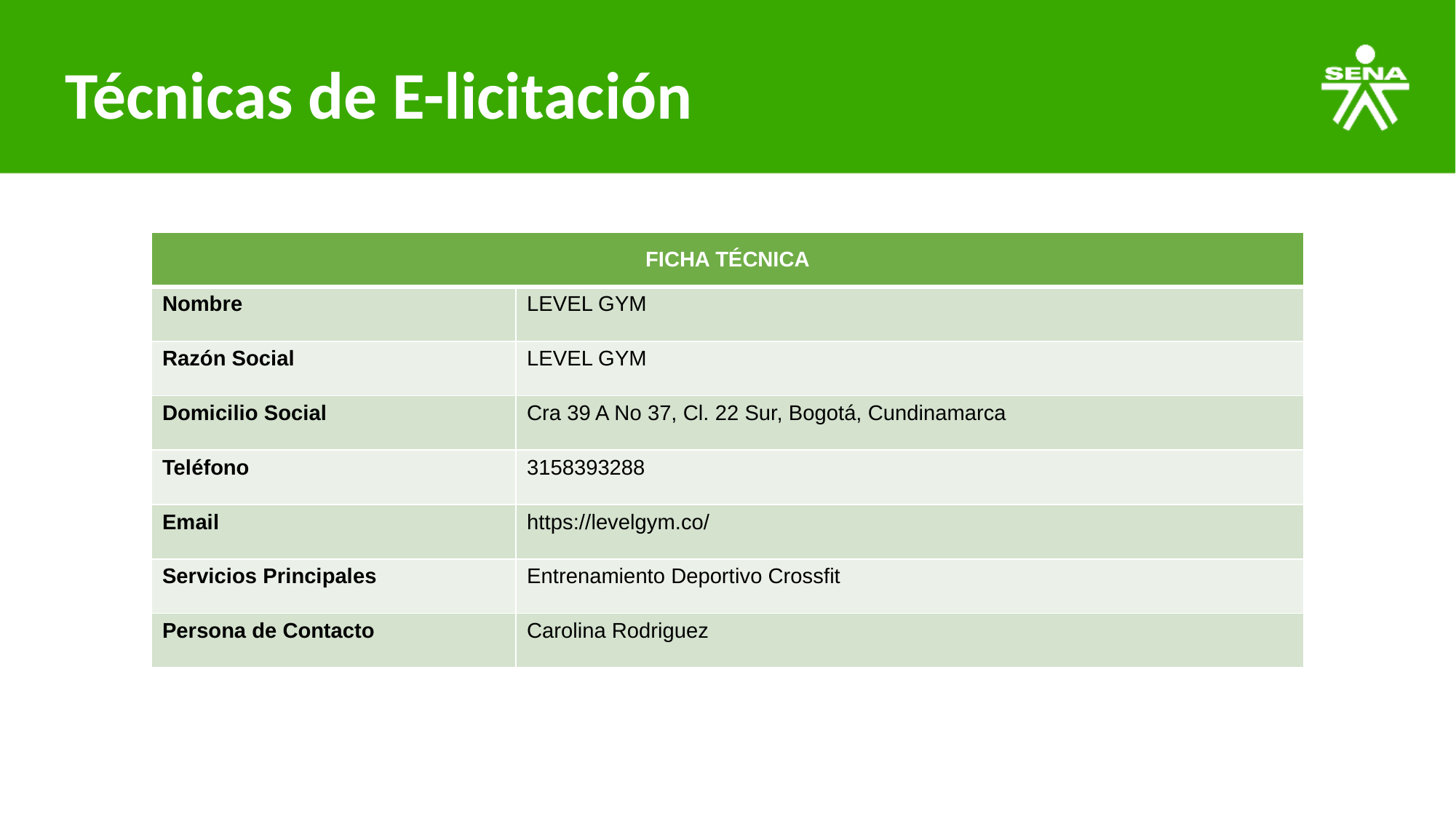

# Técnicas de E-licitación
| FICHA TÉCNICA |  |
| --- | --- |
| Nombre | LEVEL GYM |
| Razón Social | LEVEL GYM |
| Domicilio Social | Cra 39 A No 37, Cl. 22 Sur, Bogotá, Cundinamarca |
| Teléfono | 3158393288 |
| Email | https://levelgym.co/ |
| Servicios Principales | Entrenamiento Deportivo Crossfit |
| Persona de Contacto | Carolina Rodriguez |